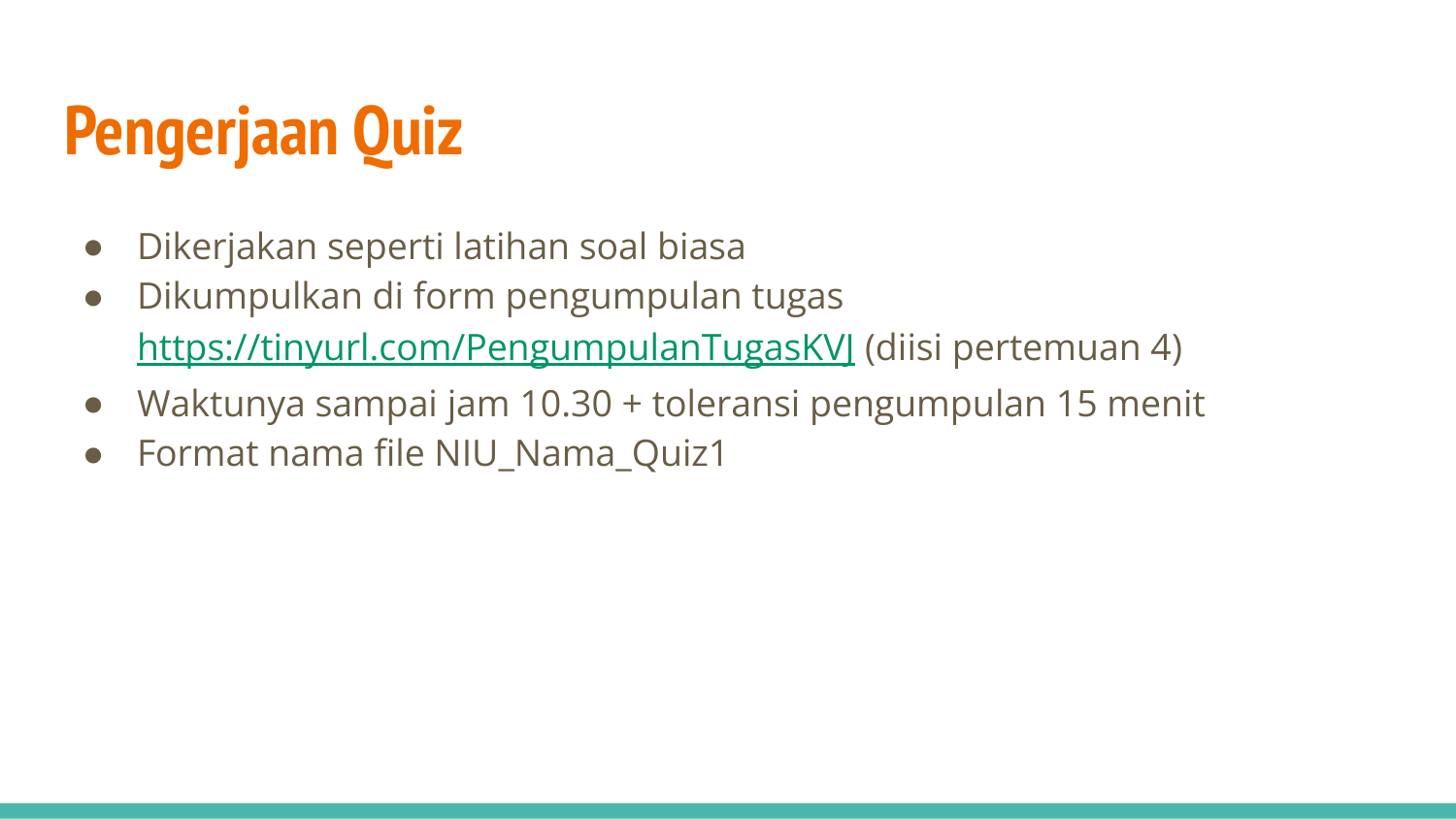

# Pengerjaan Quiz
Dikerjakan seperti latihan soal biasa
Dikumpulkan di form pengumpulan tugas https://tinyurl.com/PengumpulanTugasKVJ (diisi pertemuan 4)
Waktunya sampai jam 10.30 + toleransi pengumpulan 15 menit
Format nama file NIU_Nama_Quiz1